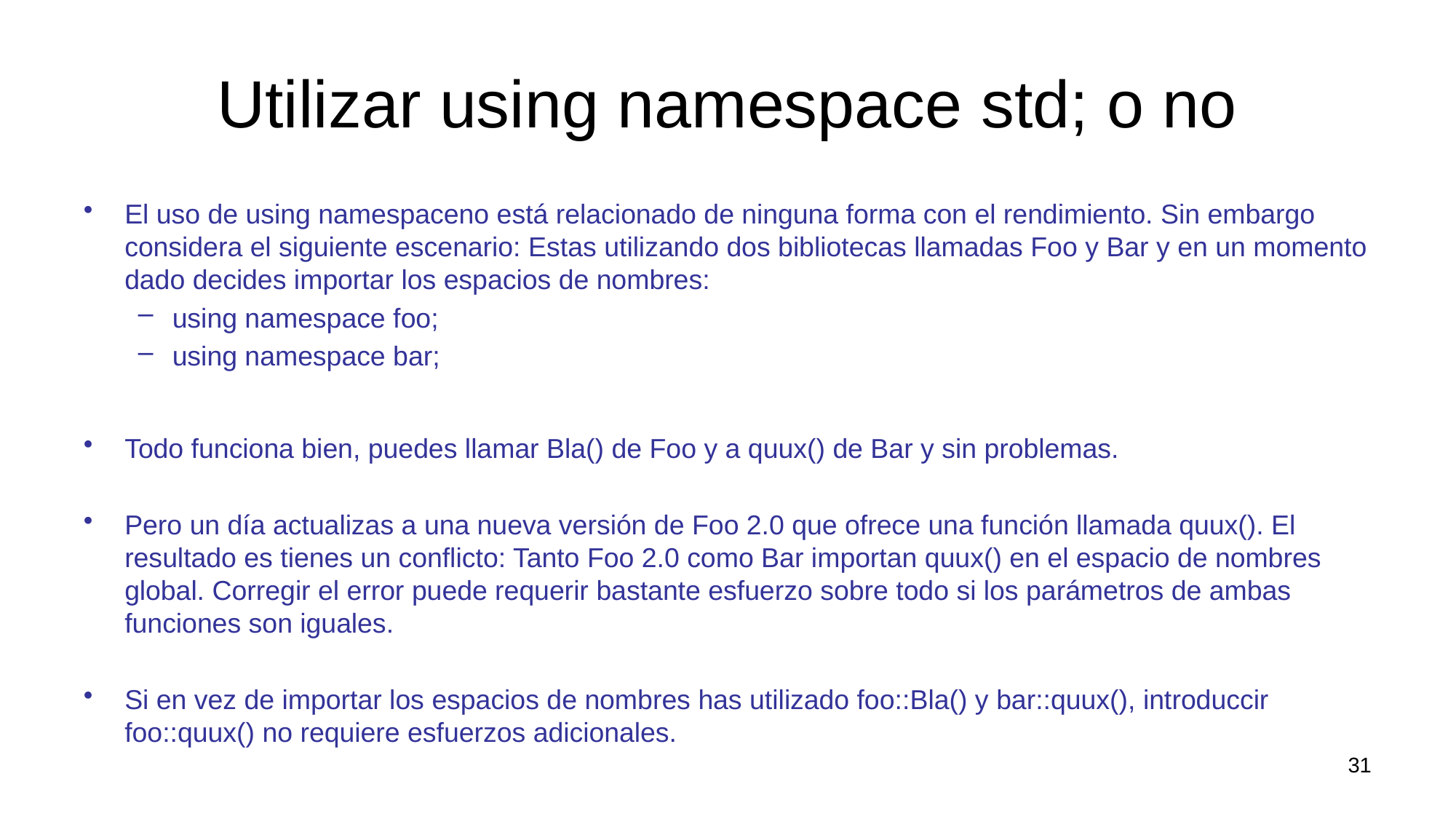

# Utilizar using namespace std; o no
El uso de using namespaceno está relacionado de ninguna forma con el rendimiento. Sin embargo considera el siguiente escenario: Estas utilizando dos bibliotecas llamadas Foo y Bar y en un momento dado decides importar los espacios de nombres:
using namespace foo;
using namespace bar;

Todo funciona bien, puedes llamar Bla() de Foo y a quux() de Bar y sin problemas.

Pero un día actualizas a una nueva versión de Foo 2.0 que ofrece una función llamada quux(). El resultado es tienes un conflicto: Tanto Foo 2.0 como Bar importan quux() en el espacio de nombres global. Corregir el error puede requerir bastante esfuerzo sobre todo si los parámetros de ambas funciones son iguales.

Si en vez de importar los espacios de nombres has utilizado foo::Bla() y bar::quux(), introduccir foo::quux() no requiere esfuerzos adicionales.
31